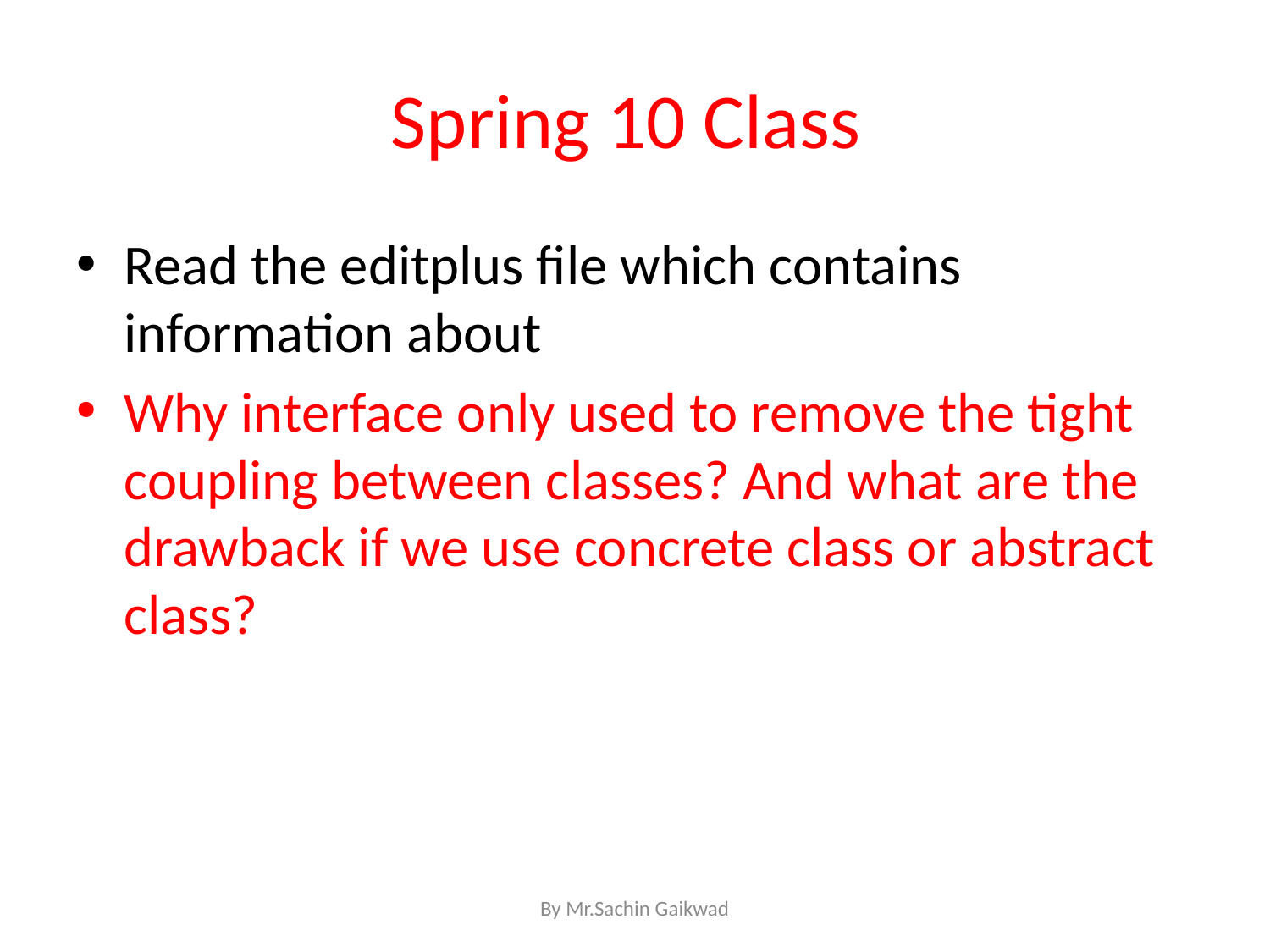

# Spring 10 Class
Read the editplus file which contains information about
Why interface only used to remove the tight coupling between classes? And what are the drawback if we use concrete class or abstract class?

By Mr.Sachin Gaikwad